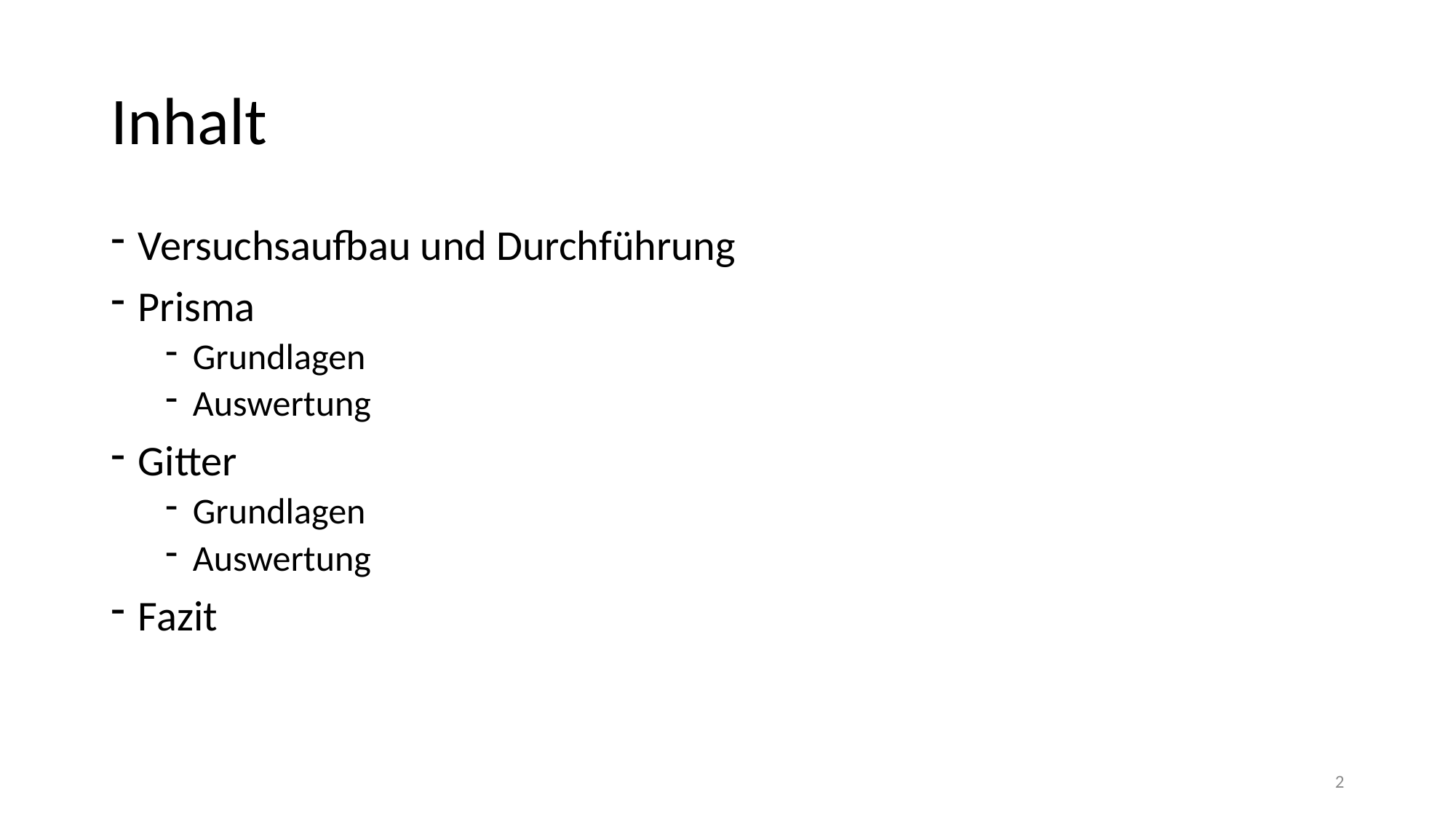

# Inhalt
Versuchsaufbau und Durchführung
Prisma
Grundlagen
Auswertung
Gitter
Grundlagen
Auswertung
Fazit
2